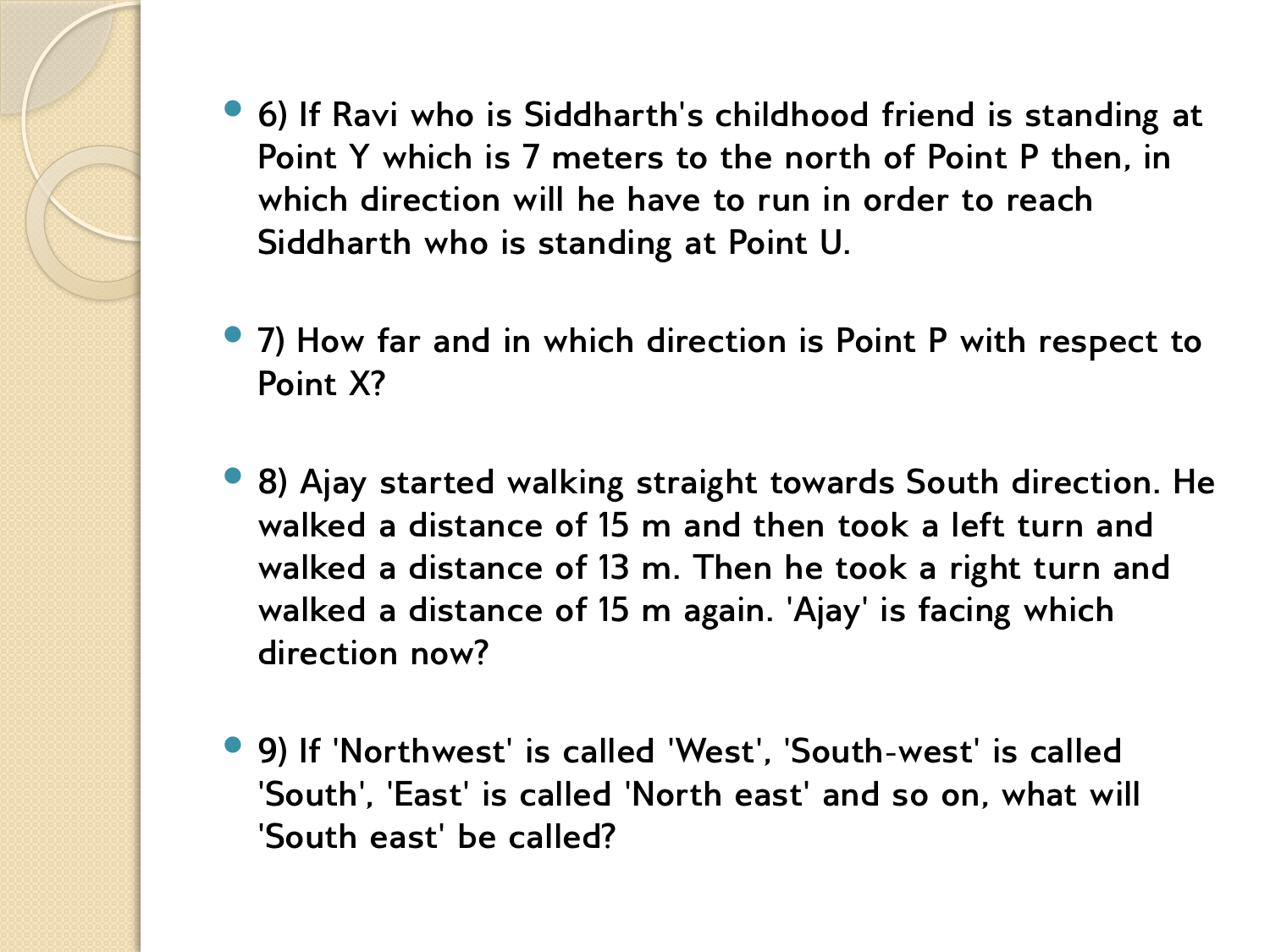

6) If Ravi who is Siddharth's childhood friend is standing at Point Y which is 7 meters to the north of Point P then, in which direction will he have to run in order to reach Siddharth who is standing at Point U.

7) How far and in which direction is Point P with respect to Point X?

8) Ajay started walking straight towards South direction. He walked a distance of 15 m and then took a left turn and walked a distance of 13 m. Then he took a right turn and walked a distance of 15 m again. 'Ajay' is facing which direction now?

9) If 'Northwest' is called 'West', 'South-west' is called 'South', 'East' is called 'North east' and so on, what will 'South east' be called?